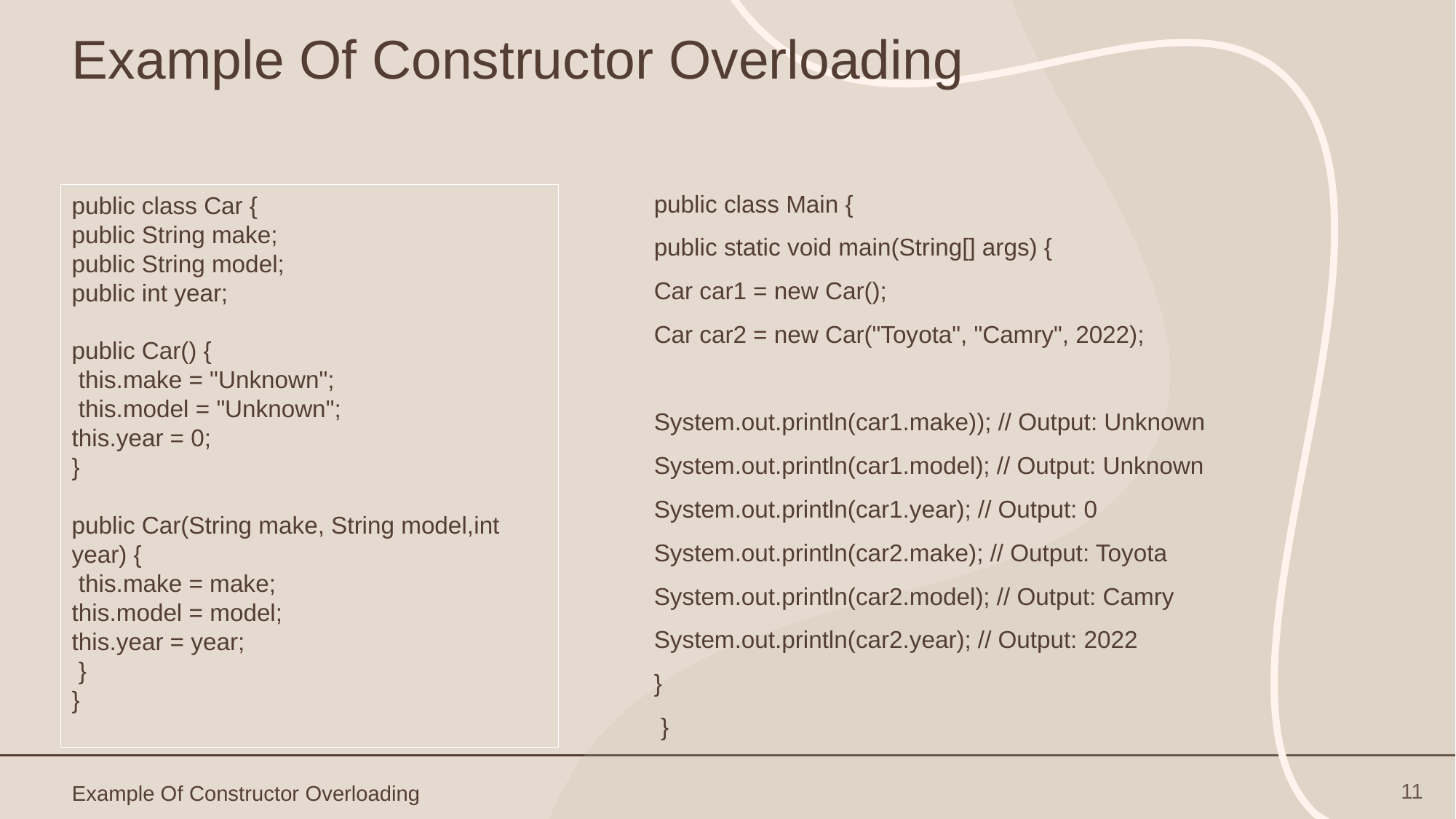

# Example Of Constructor Overloading
public class Main {
public static void main(String[] args) {
Car car1 = new Car();
Car car2 = new Car("Toyota", "Camry", 2022);

System.out.println(car1.make)); // Output: Unknown System.out.println(car1.model); // Output: Unknown System.out.println(car1.year); // Output: 0 System.out.println(car2.make); // Output: Toyota System.out.println(car2.model); // Output: Camry System.out.println(car2.year); // Output: 2022
}
 }
public class Car {
public String make;
public String model;
public int year;

public Car() {
 this.make = "Unknown";
 this.model = "Unknown";
this.year = 0;
}

public Car(String make, String model,int year) {
 this.make = make;
this.model = model;
this.year = year;
 }
}
11
Example Of Constructor Overloading